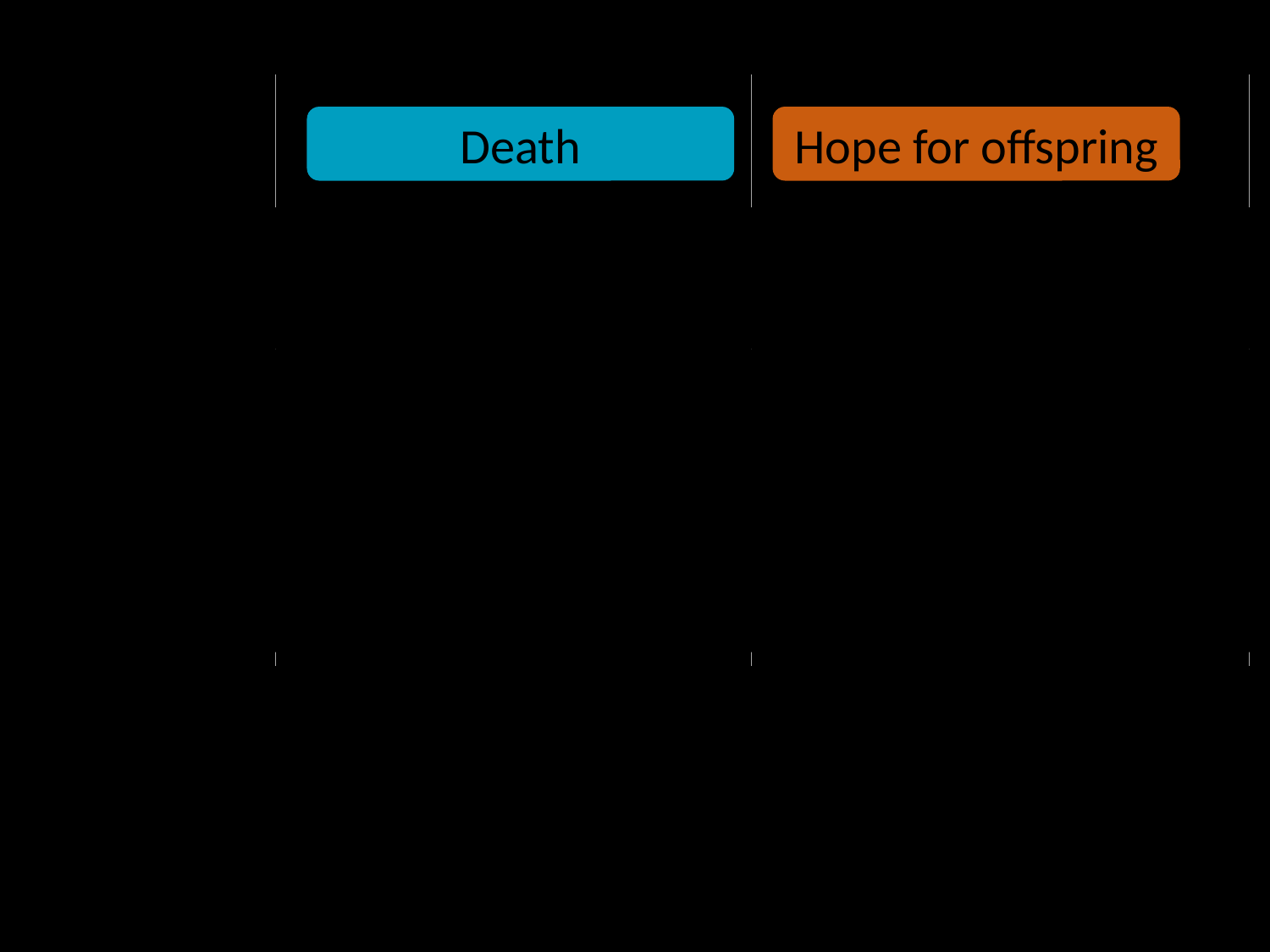

|  |  |  |
| --- | --- | --- |
| Genesis 35 | Rachel is dying | Comforted by son |
| Jeremiah 31 | Israel is going to exile | Remnant will return |
| Matthew 2 | Herod kills the children | King (Jesus) survives |
Death
Hope for offspring